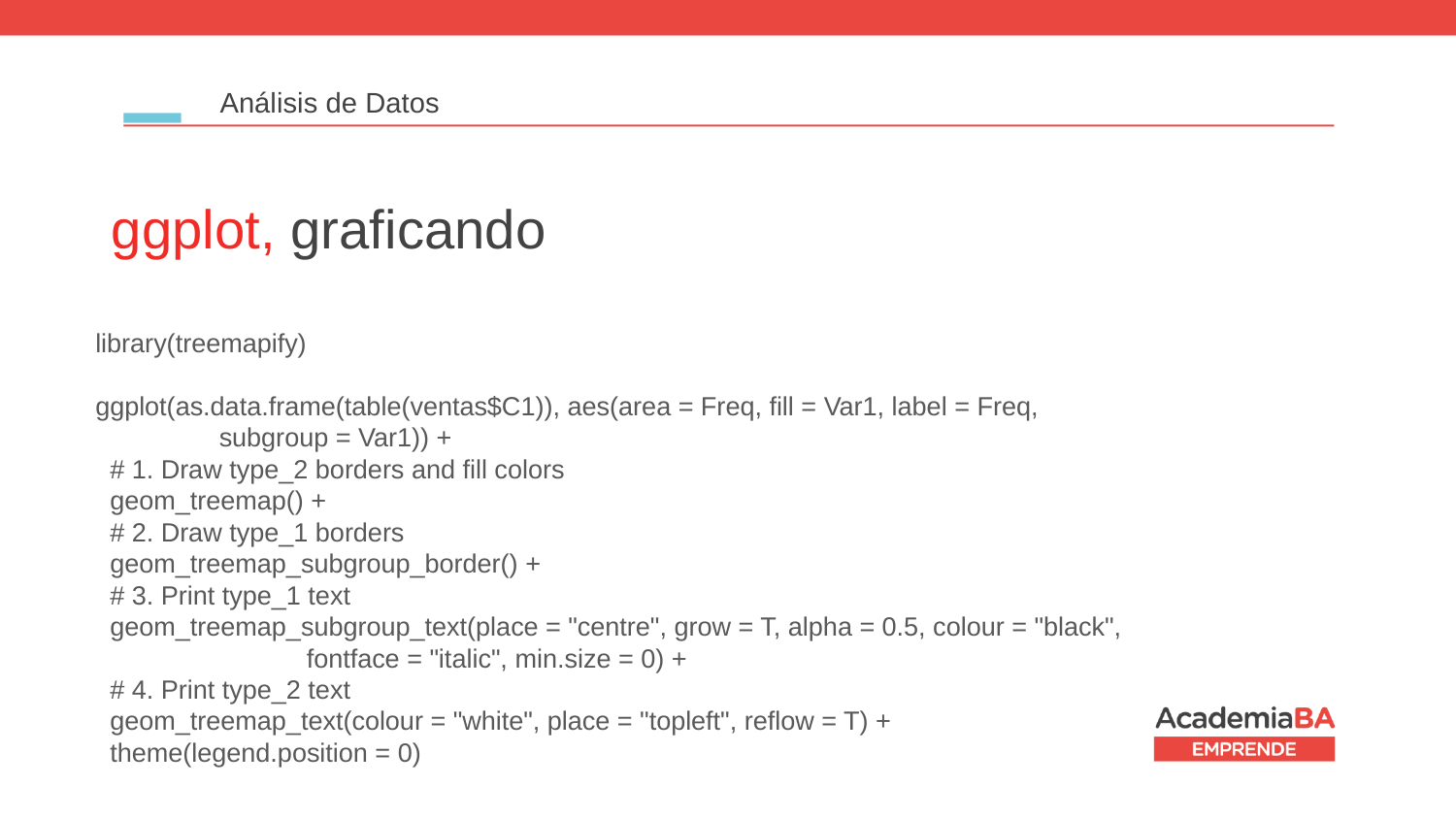

Análisis de Datos
ggplot, graficando
library(treemapify)

ggplot(as.data.frame(table(ventas$C1)), aes(area = Freq, fill = Var1, label = Freq,
                 subgroup = Var1)) +
  # 1. Draw type_2 borders and fill colors
  geom_treemap() +
  # 2. Draw type_1 borders
  geom_treemap_subgroup_border() +
  # 3. Print type_1 text
  geom_treemap_subgroup_text(place = "centre", grow = T, alpha = 0.5, colour = "black",
                             fontface = "italic", min.size = 0) +
  # 4. Print type_2 text
  geom_treemap_text(colour = "white", place = "topleft", reflow = T) +
  theme(legend.position = 0)